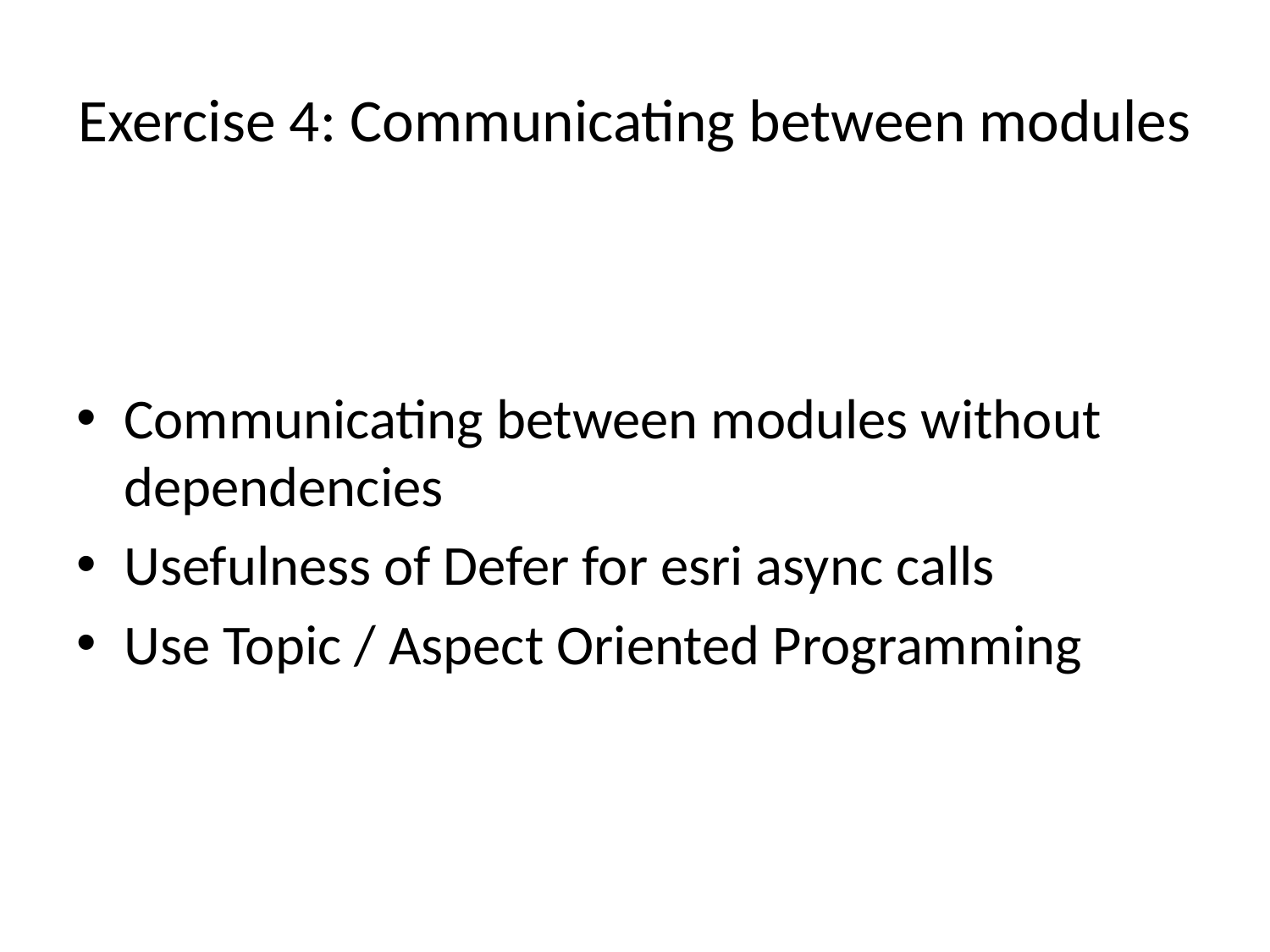

# Exercise 4: Communicating between modules
Communicating between modules without dependencies
Usefulness of Defer for esri async calls
Use Topic / Aspect Oriented Programming